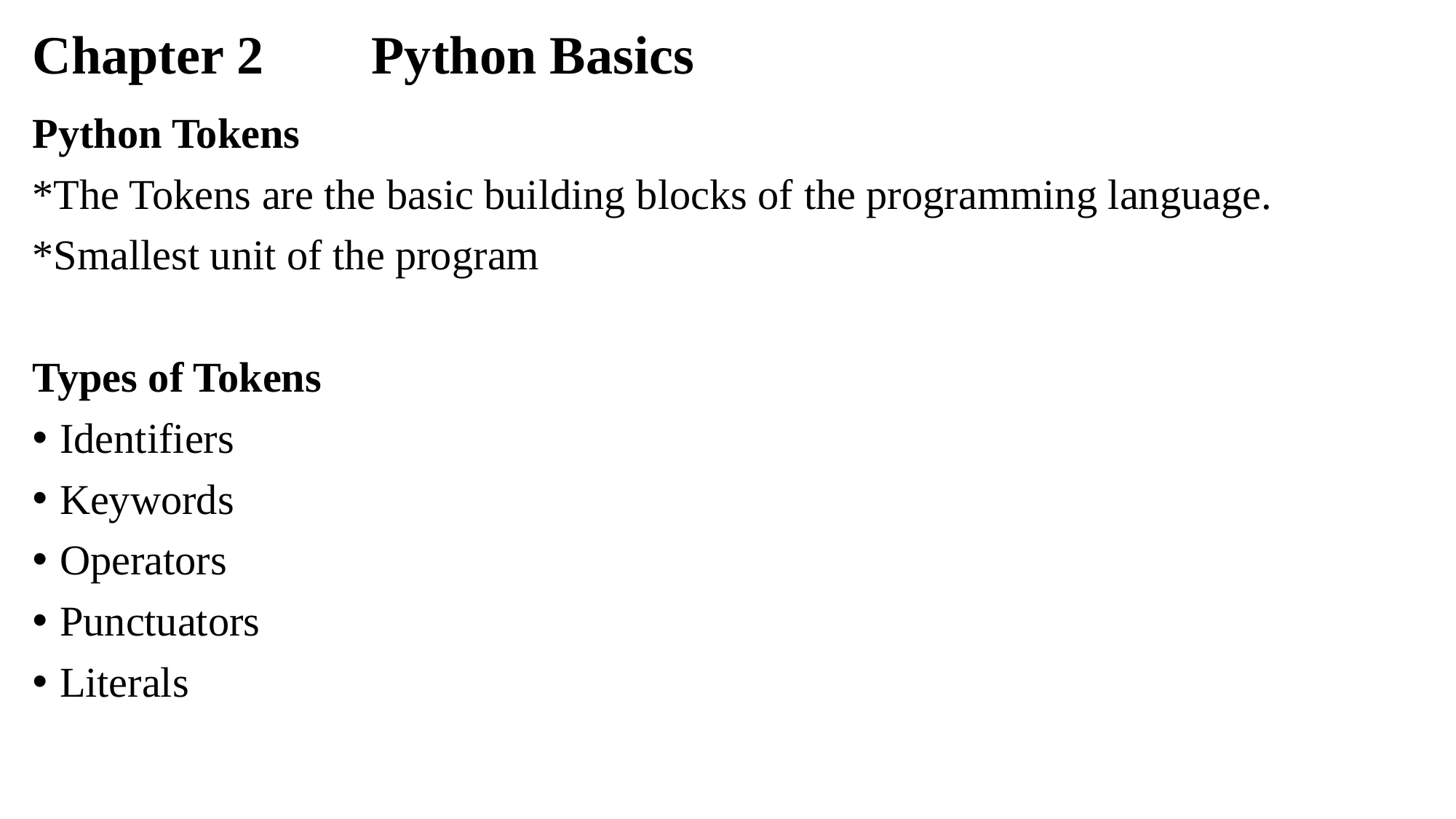

# Chapter 2        Python Basics
Python Tokens
*The Tokens are the basic building blocks of the programming language.
*Smallest unit of the program

Types of Tokens
Identifiers
Keywords
Operators
Punctuators
Literals